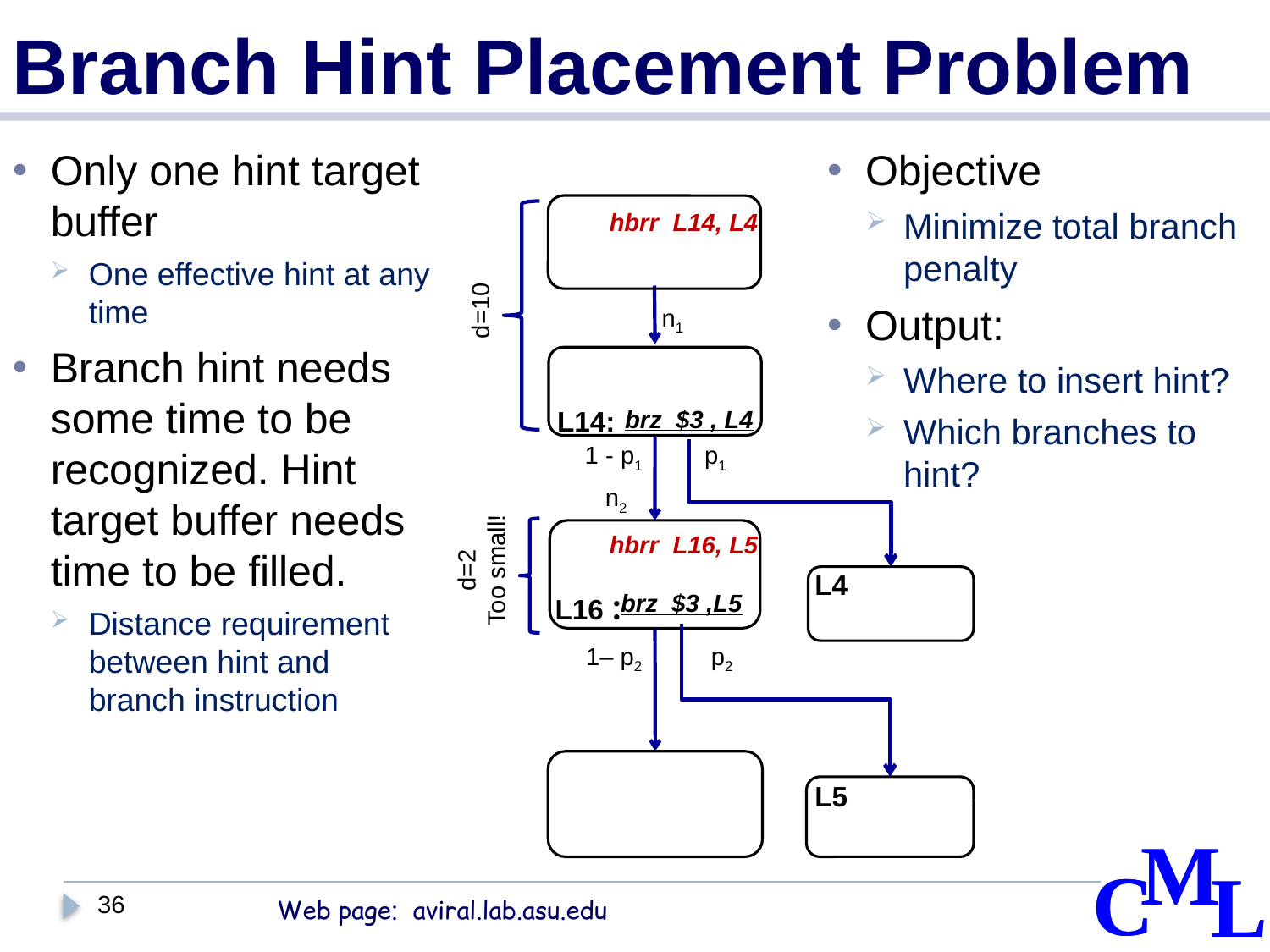

# Branch Hint Placement Problem
Only one hint target buffer
One effective hint at any time
Branch hint needs some time to be recognized. Hint target buffer needs time to be filled.
Distance requirement between hint and branch instruction

Objective
Minimize total branch penalty
Output:
Where to insert hint?
Which branches to hint?

hbrr  L14, L4

d=10
n1

L14:
brz  $3 , L4
1 - p1
p1
n2
d=2
Too small!

hbrr  L16, L5
L4

brz  $3 ,L5
L16：
 1– p2
p2

L5

36